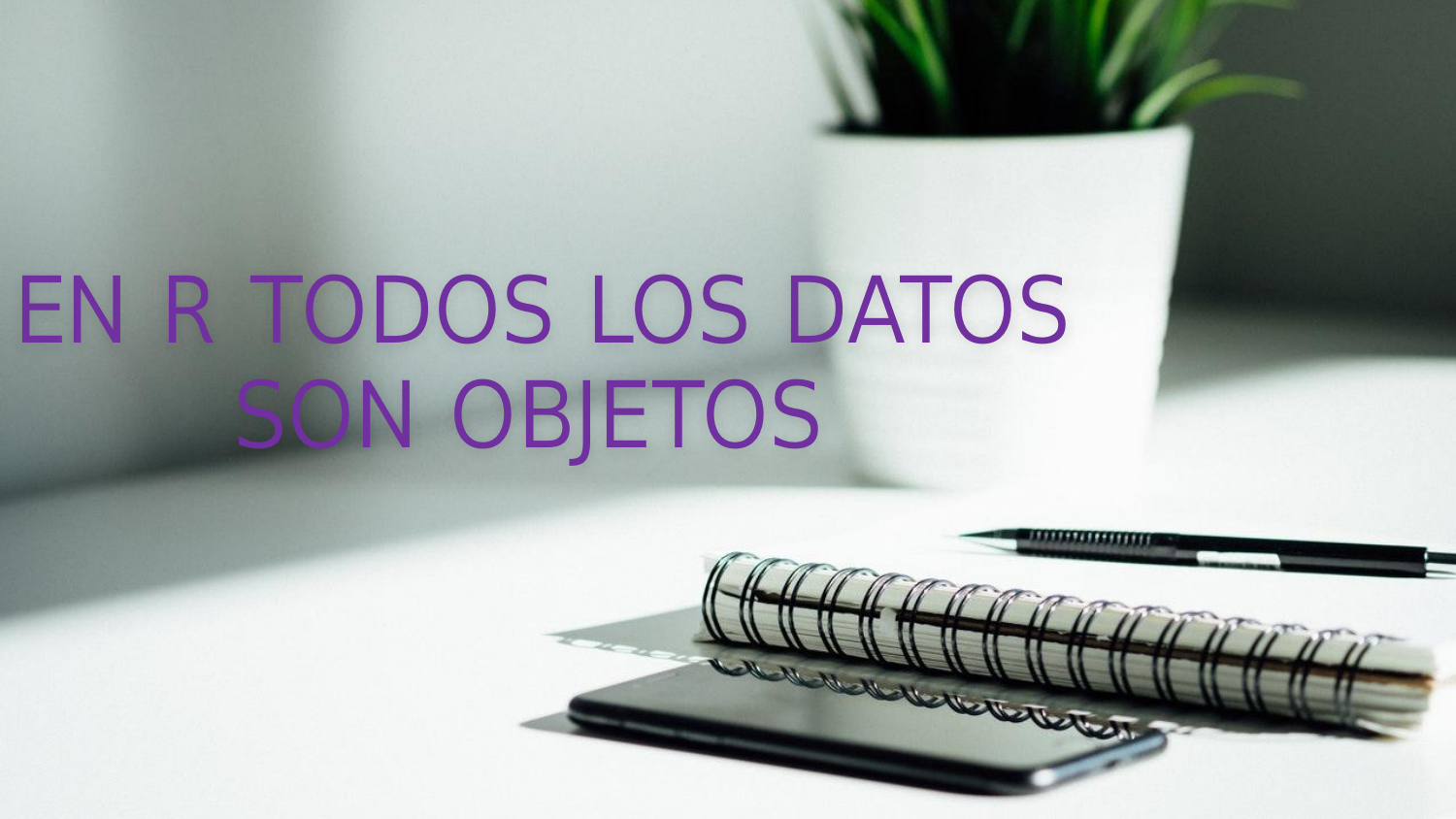

# En R todos los datos son objetos